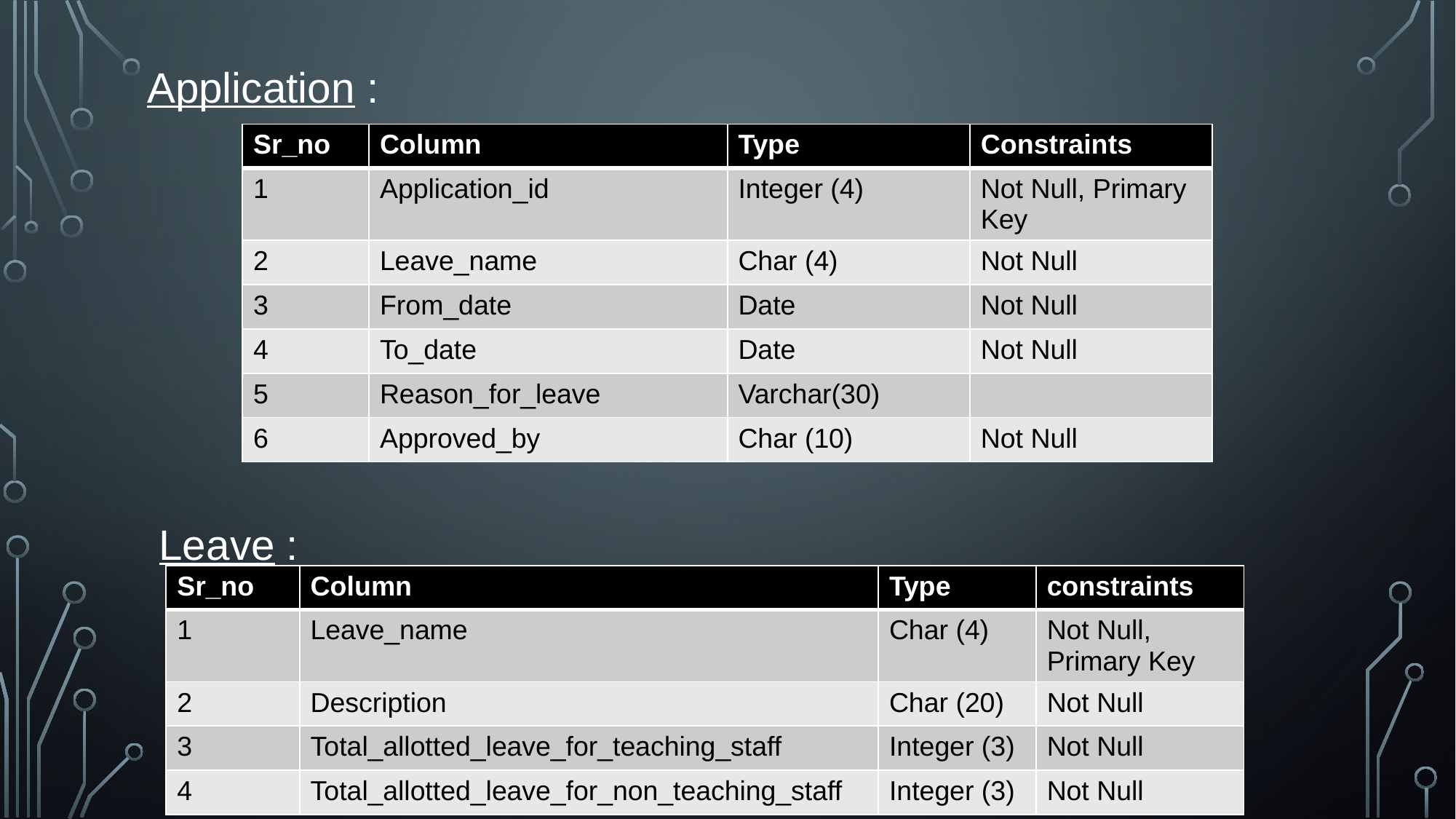

Application :

 Leave :

| Sr\_no | Column | Type | Constraints |
| --- | --- | --- | --- |
| 1 | Application\_id | Integer (4) | Not Null, Primary Key |
| 2 | Leave\_name | Char (4) | Not Null |
| 3 | From\_date | Date | Not Null |
| 4 | To\_date | Date | Not Null |
| 5 | Reason\_for\_leave | Varchar(30) |  |
| 6 | Approved\_by | Char (10) | Not Null |
| Sr\_no | Column | Type | constraints |
| --- | --- | --- | --- |
| 1 | Leave\_name | Char (4) | Not Null, Primary Key |
| 2 | Description | Char (20) | Not Null |
| 3 | Total\_allotted\_leave\_for\_teaching\_staff | Integer (3) | Not Null |
| 4 | Total\_allotted\_leave\_for\_non\_teaching\_staff | Integer (3) | Not Null |